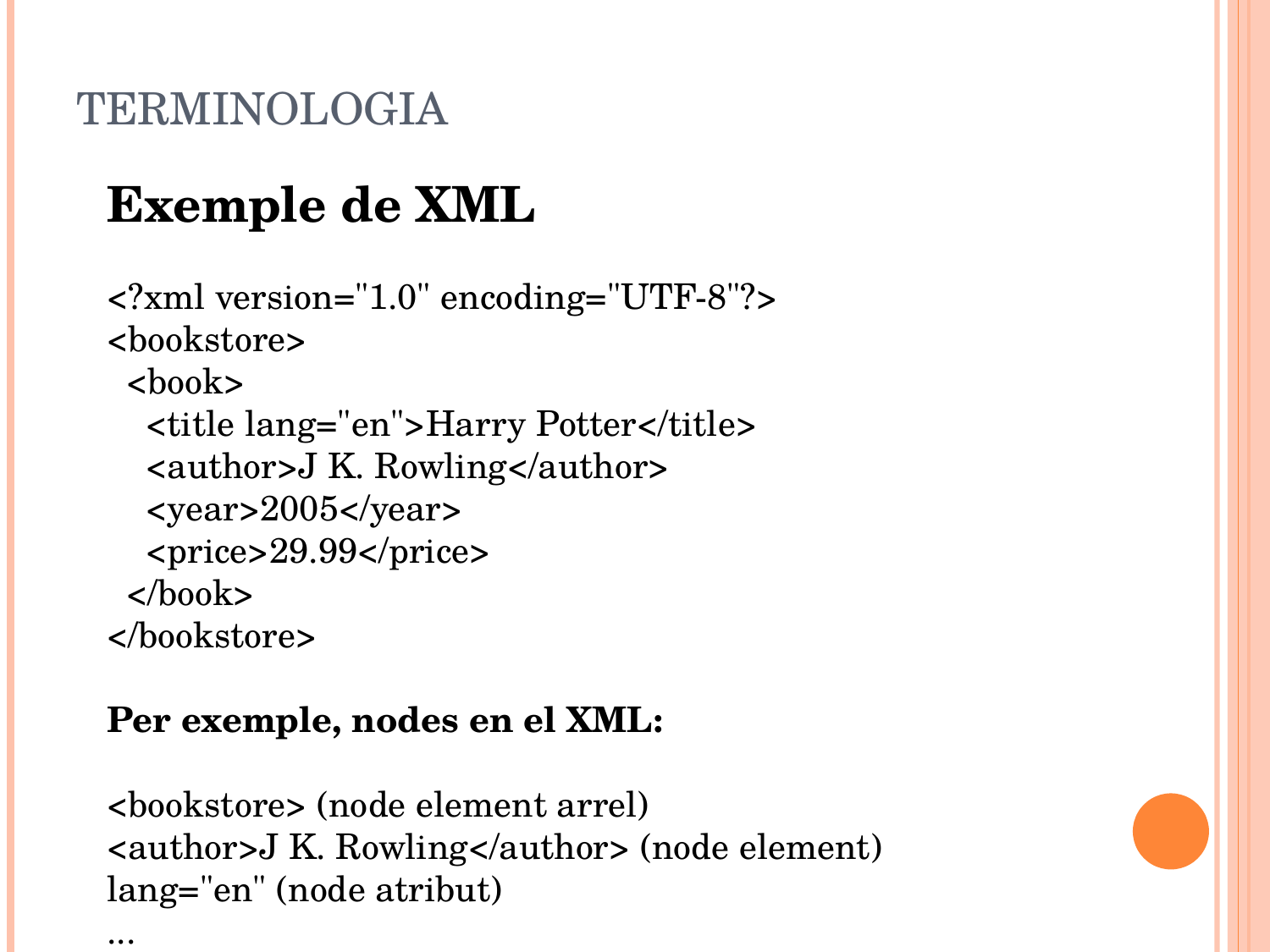

# Terminologia
Exemple de XML

<?xml version="1.0" encoding="UTF-8"?>
<bookstore>
  <book>
    <title lang="en">Harry Potter</title>
    <author>J K. Rowling</author>
    <year>2005</year>
    <price>29.99</price>
  </book>
</bookstore>

Per exemple, nodes en el XML:

<bookstore> (node element arrel)
<author>J K. Rowling</author> (node element)
lang="en" (node atribut)
...